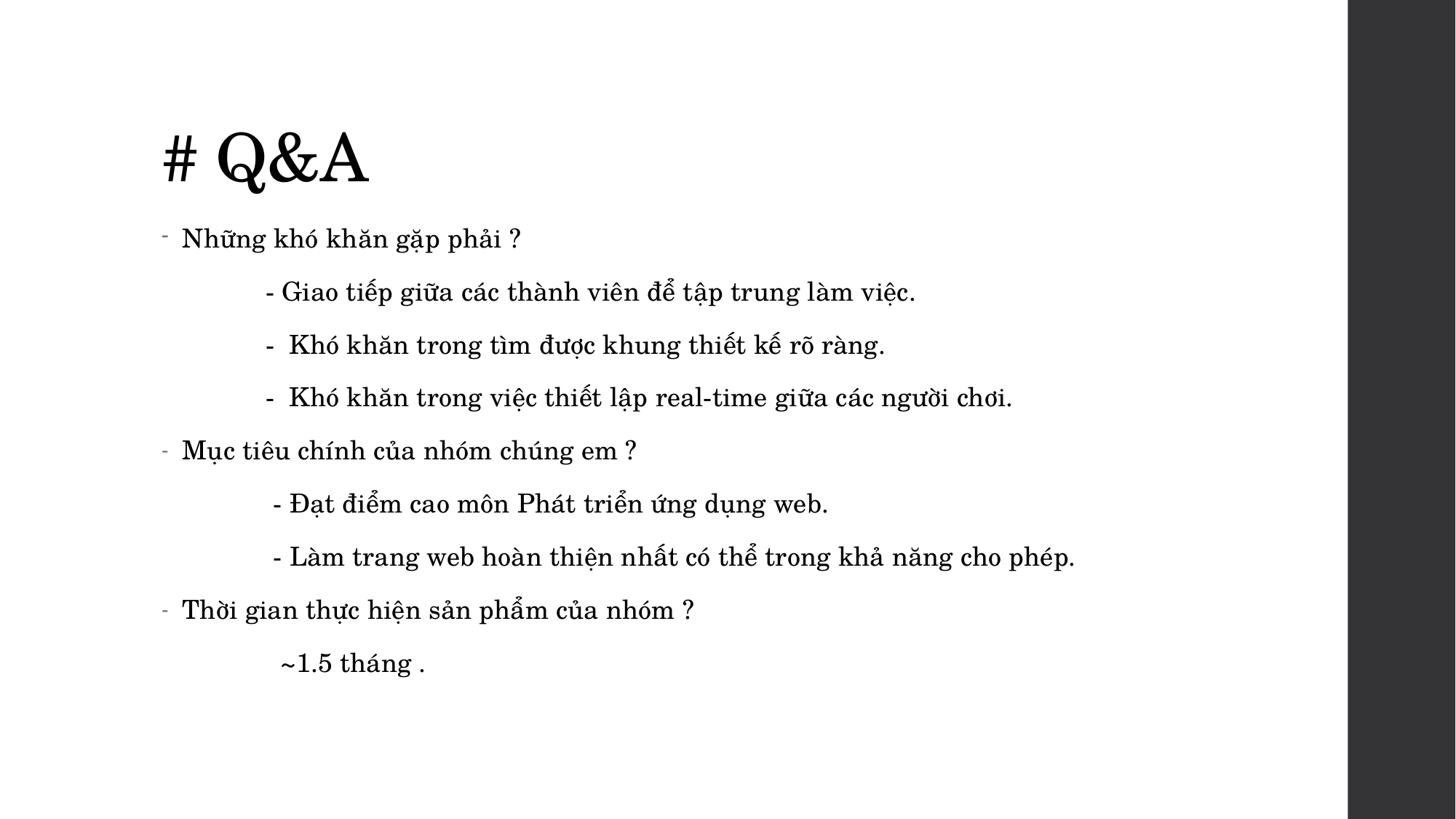

# # Q&A
Những khó khăn gặp phải ?
              - Giao tiếp giữa các thành viên để tập trung làm việc.
              -  Khó khăn trong tìm được khung thiết kế rõ ràng.
              -  Khó khăn trong việc thiết lập real-time giữa các người chơi.
Mục tiêu chính của nhóm chúng em ?
               - Đạt điểm cao môn Phát triển ứng dụng web.
               - Làm trang web hoàn thiện nhất có thể trong khả năng cho phép.
Thời gian thực hiện sản phẩm của nhóm ?
                ~1.5 tháng .